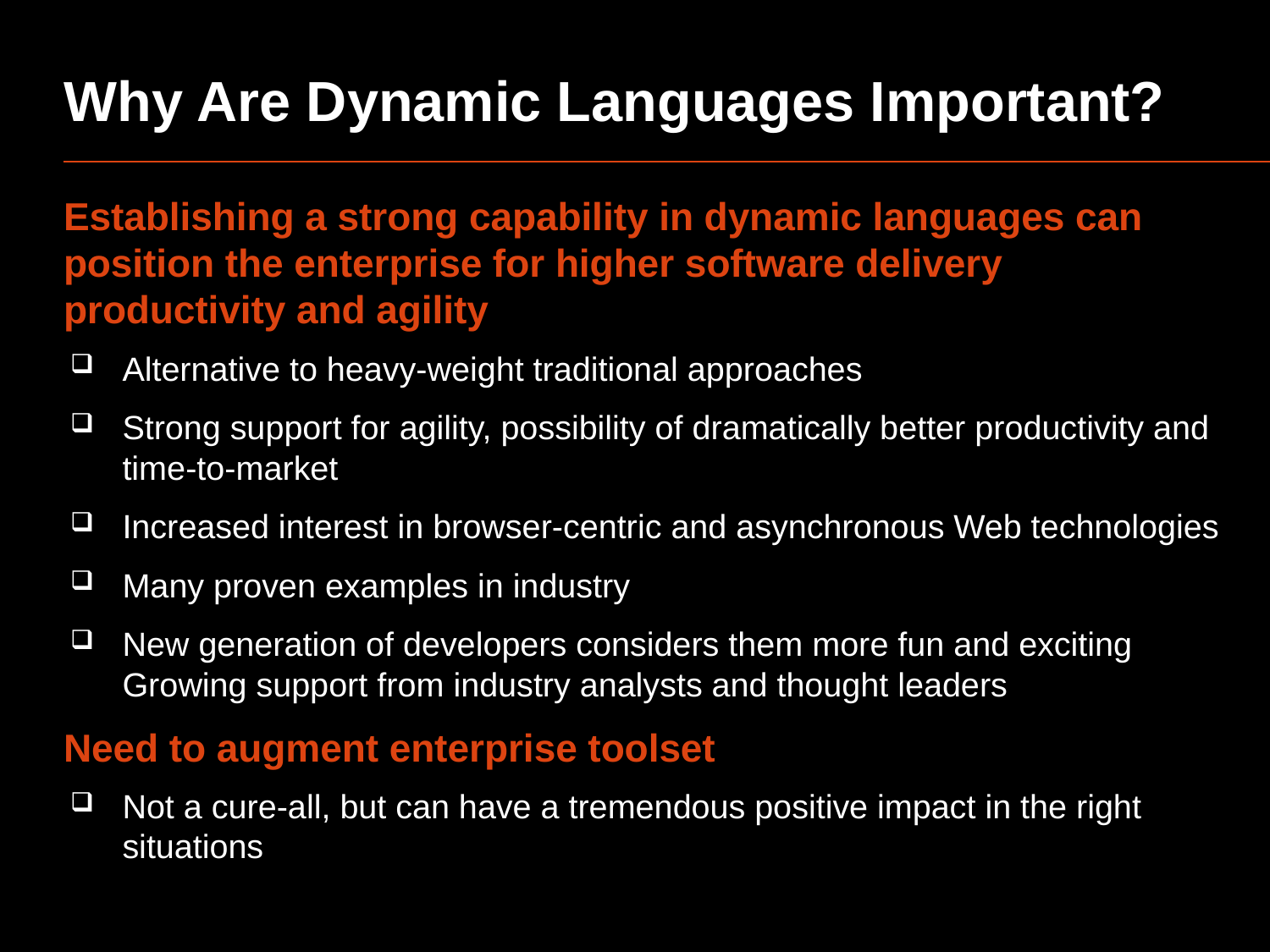

# Why Are Dynamic Languages Important?
Establishing a strong capability in dynamic languages can position the enterprise for higher software delivery productivity and agility
Alternative to heavy-weight traditional approaches
Strong support for agility, possibility of dramatically better productivity and time-to-market
Increased interest in browser-centric and asynchronous Web technologies
Many proven examples in industry
New generation of developers considers them more fun and exciting Growing support from industry analysts and thought leaders
Need to augment enterprise toolset
Not a cure-all, but can have a tremendous positive impact in the right situations